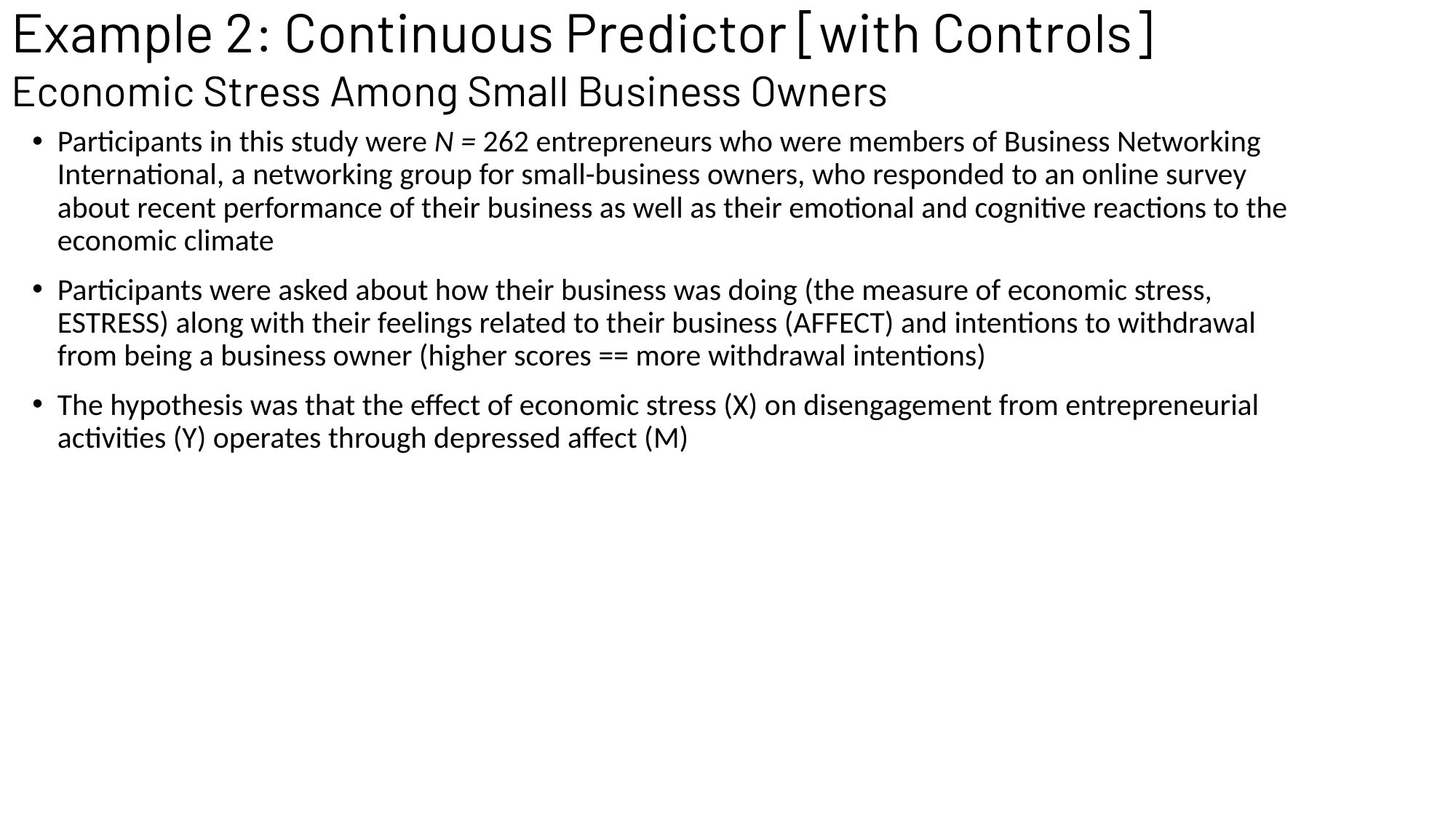

Example 2: Continuous Predictor [with Controls]
Economic Stress Among Small Business Owners
Participants in this study were N = 262 entrepreneurs who were members of Business Networking International, a networking group for small-business owners, who responded to an online survey about recent performance of their business as well as their emotional and cognitive reactions to the economic climate
Participants were asked about how their business was doing (the measure of economic stress, ESTRESS) along with their feelings related to their business (AFFECT) and intentions to withdrawal from being a business owner (higher scores == more withdrawal intentions)
The hypothesis was that the effect of economic stress (X) on disengagement from entrepreneurial activities (Y) operates through depressed affect (M)